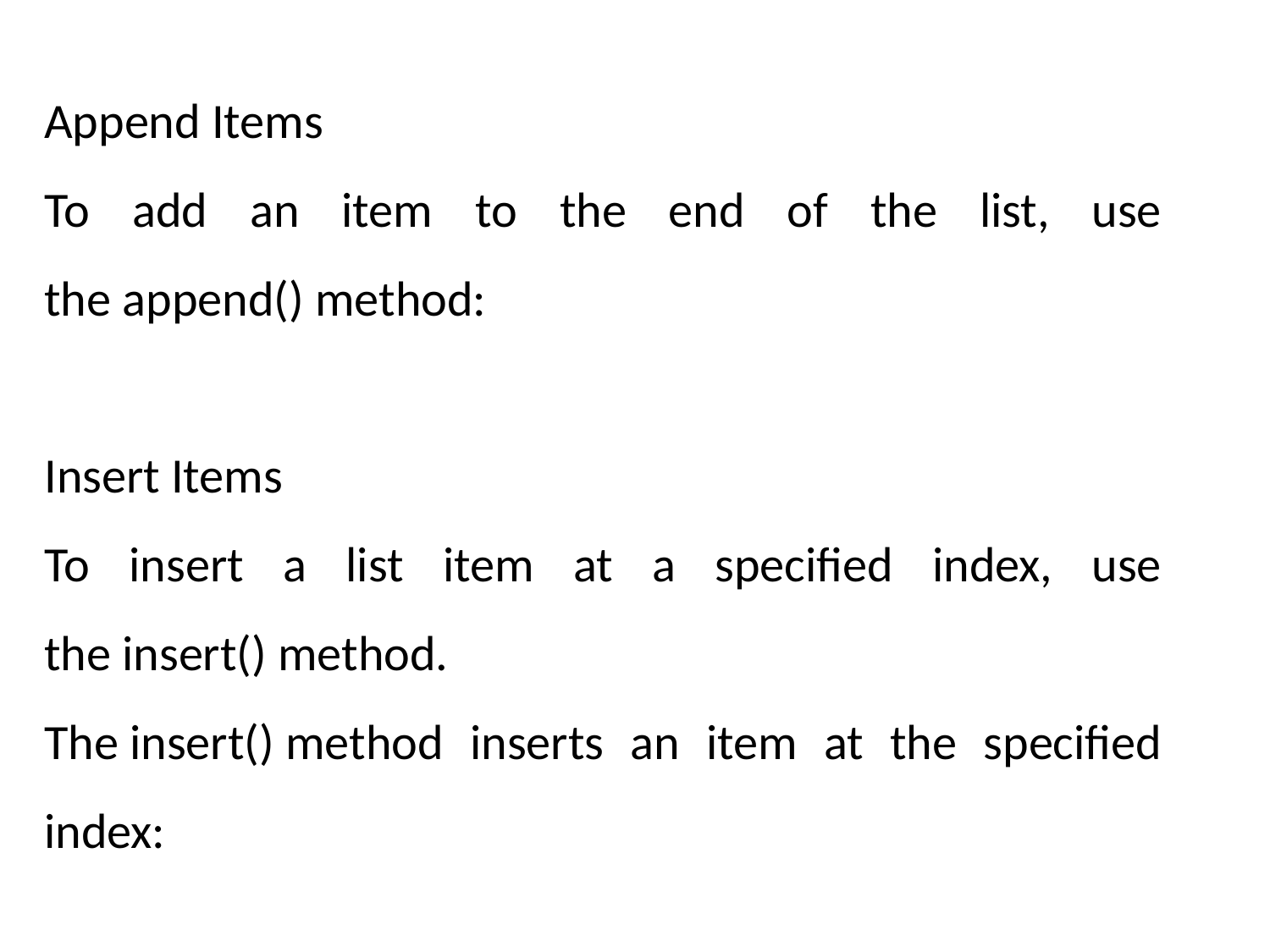

Append Items
To add an item to the end of the list, use the append() method:

Insert Items
To insert a list item at a specified index, use the insert() method.
The insert() method inserts an item at the specified index: